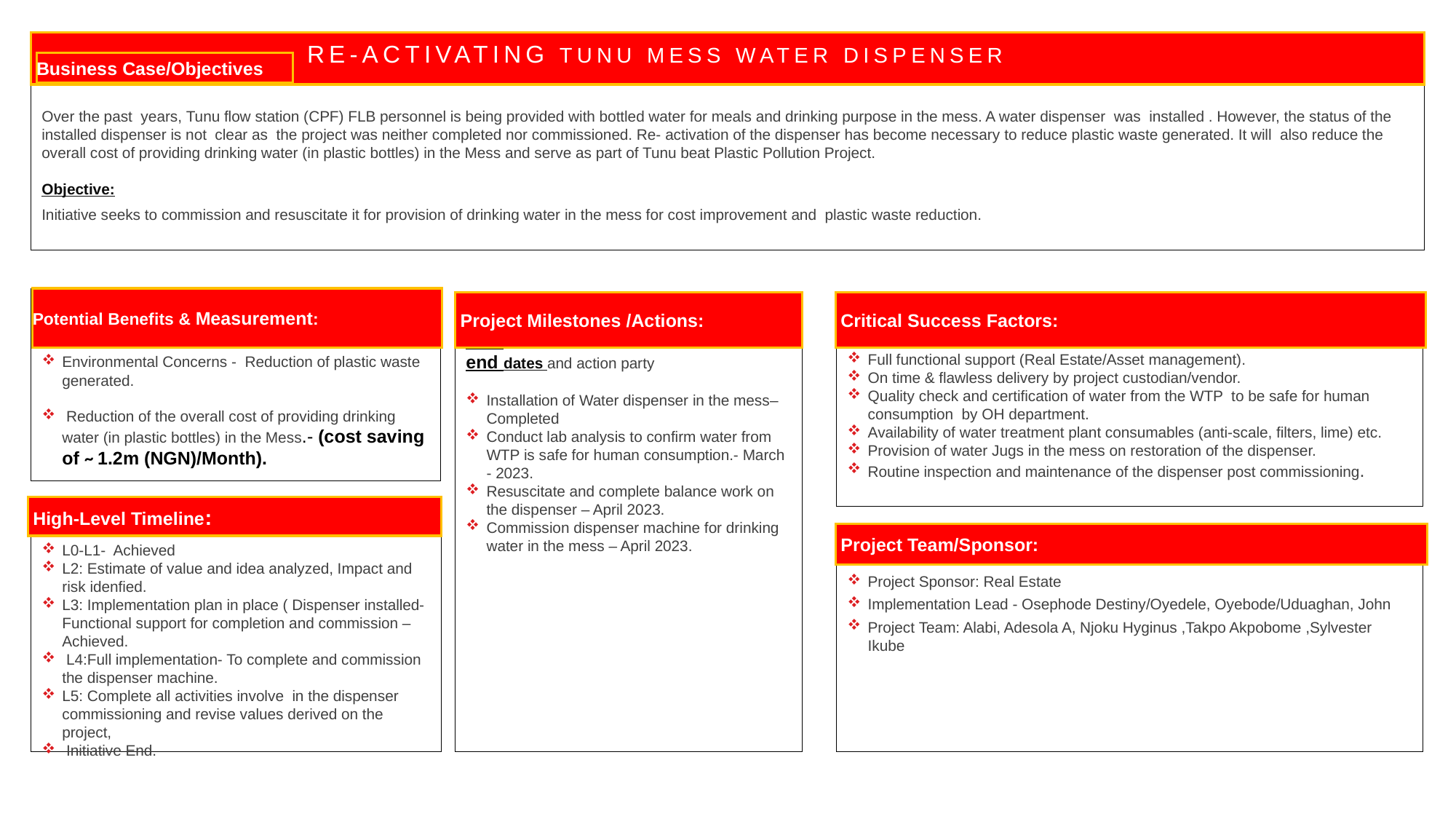

RE-activating Tunu mess Water Dispenser

Business Case/objectives:

Over the past  years, Tunu flow station (CPF) FLB personnel is being provided with bottled water for meals and drinking purpose in the mess. A water dispenser  was  installed . However, the status of the  installed dispenser is not  clear as  the project was neither completed nor commissioned. Re- activation of the dispenser has become necessary to reduce plastic waste generated. It will  also reduce the overall cost of providing drinking water (in plastic bottles) in the Mess and serve as part of Tunu beat Plastic Pollution Project.

Objective:
Initiative seeks to commission and resuscitate it for provision of drinking water in the mess for cost improvement and  plastic waste reduction.
Business Case/Objectives
Potential Benefits & Measurement:

Environmental Concerns -  Reduction of plastic waste generated.

 Reduction of the overall cost of providing drinking water (in plastic bottles) in the Mess.- (cost saving of ~ 1.2m (NGN)/Month).

Potential Benefits & Measurement:

 Critical Success Factors:
 Project Milestones /Actions:
Project Scope/Actions (With start and
end dates and action party

Installation of Water dispenser in the mess– Completed
Conduct lab analysis to confirm water from WTP is safe for human consumption.- March - 2023.
Resuscitate and complete balance work on the dispenser – April 2023.
Commission dispenser machine for drinking water in the mess – April 2023.

Full functional support (Real Estate/Asset management).
On time & flawless delivery by project custodian/vendor.
Quality check and certification of water from the WTP  to be safe for human consumption  by OH department.
Availability of water treatment plant consumables (anti-scale, filters, lime) etc.
Provision of water Jugs in the mess on restoration of the dispenser.
Routine inspection and maintenance of the dispenser post commissioning.

 High-Level Timeline:
Input High-level Timeline:
L0-L1-  Achieved
L2: Estimate of value and idea analyzed, Impact and risk idenfied.
L3: Implementation plan in place ( Dispenser installed-Functional support for completion and commission –Achieved.
 L4:Full implementation- To complete and commission the dispenser machine.
L5: Complete all activities involve  in the dispenser commissioning and revise values derived on the project,
 Initiative End.

 Project Team/Sponsor:

Project Sponsor: Real Estate
Implementation Lead - Osephode Destiny/Oyedele, Oyebode/Uduaghan, John
Project Team: Alabi, Adesola A, Njoku Hyginus ,Takpo Akpobome ,Sylvester Ikube